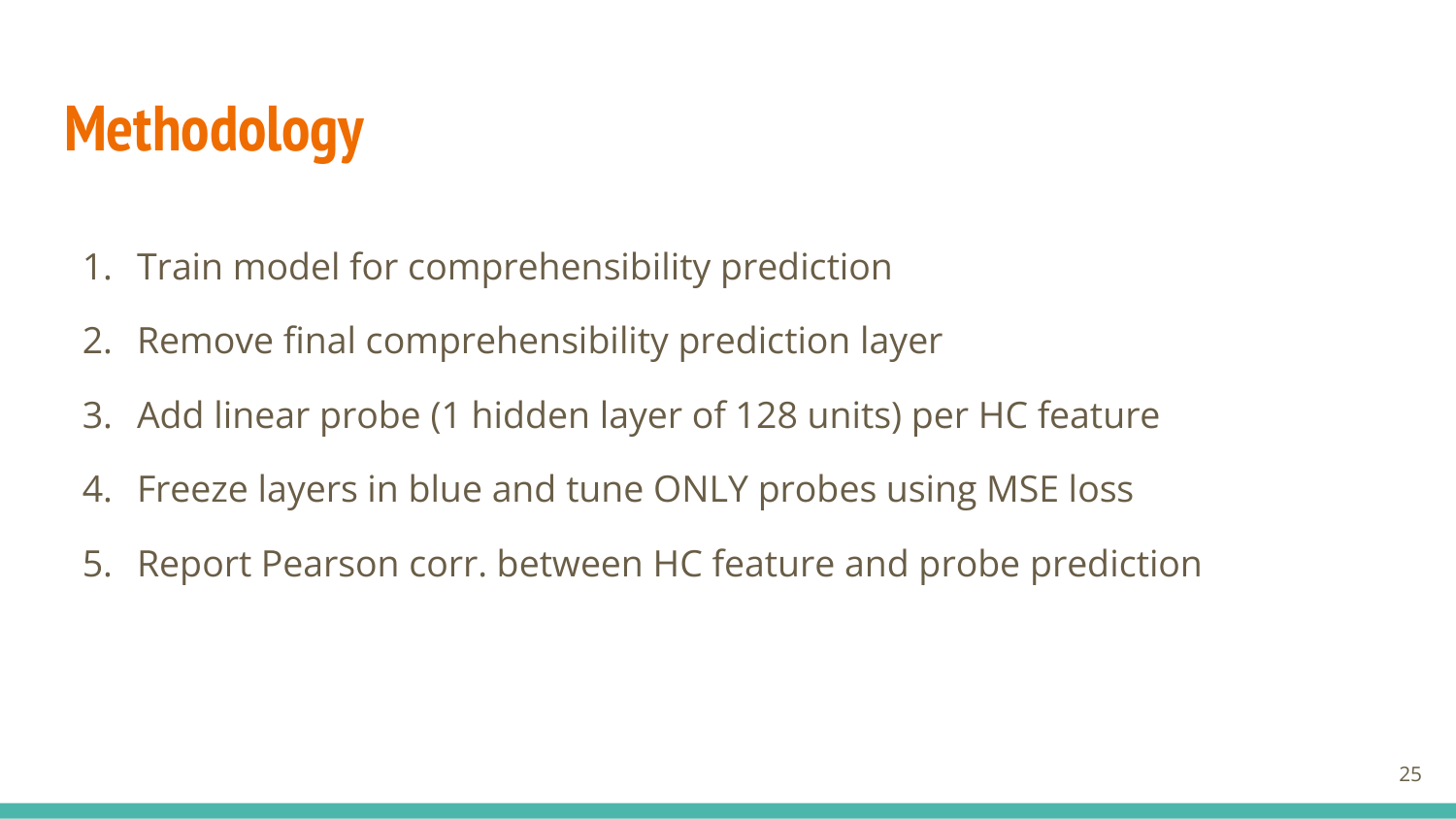

# Methodology
Train model for comprehensibility prediction
Remove final comprehensibility prediction layer
Add linear probe (1 hidden layer of 128 units) per HC feature
Freeze layers in blue and tune ONLY probes using MSE loss
Report Pearson corr. between HC feature and probe prediction
25